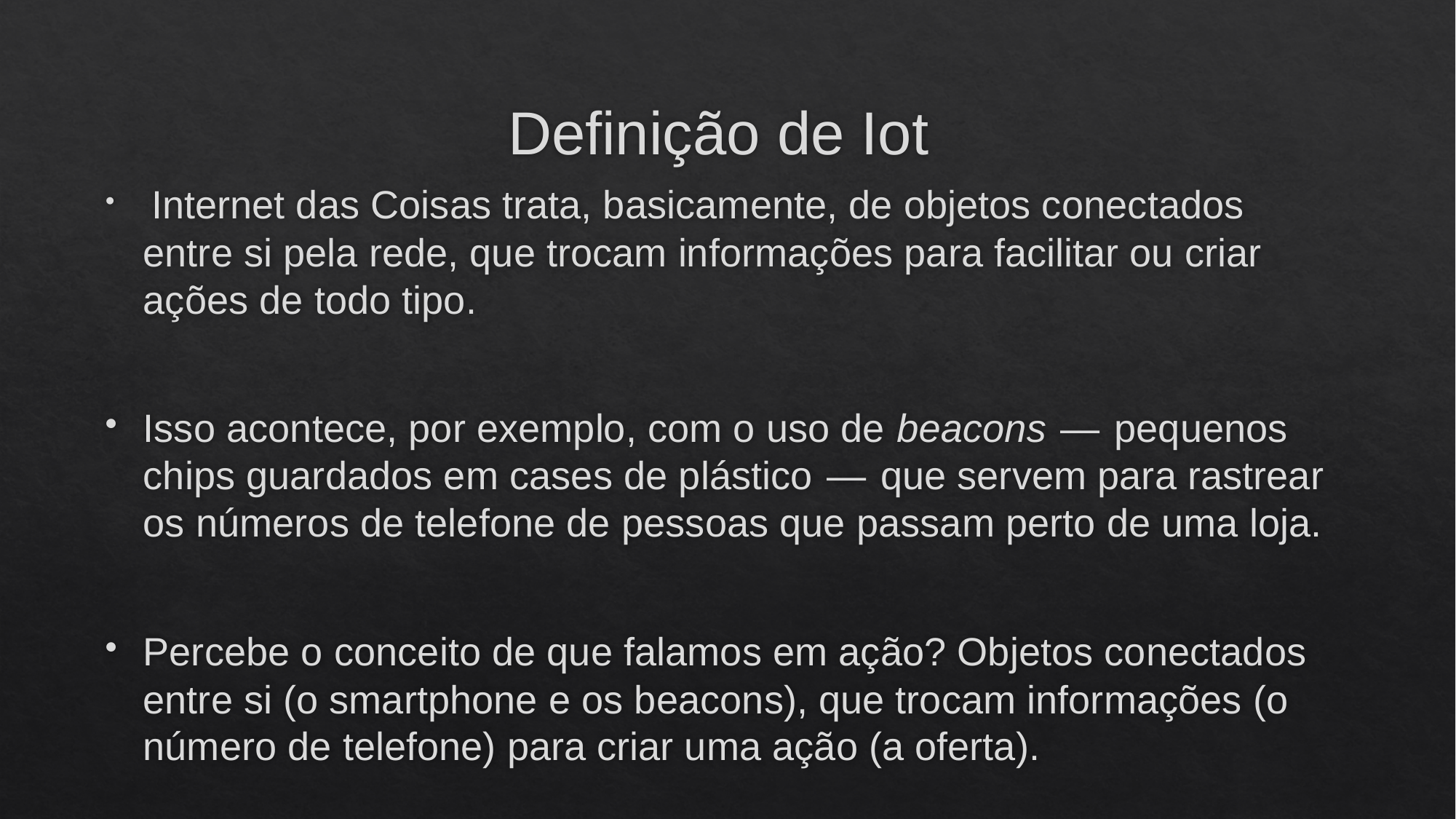

# Definição de Iot
 Internet das Coisas trata, basicamente, de objetos conectados entre si pela rede, que trocam informações para facilitar ou criar ações de todo tipo.

Isso acontece, por exemplo, com o uso de beacons  —  pequenos chips guardados em cases de plástico  —  que servem para rastrear os números de telefone de pessoas que passam perto de uma loja.

Percebe o conceito de que falamos em ação? Objetos conectados entre si (o smartphone e os beacons), que trocam informações (o número de telefone) para criar uma ação (a oferta).